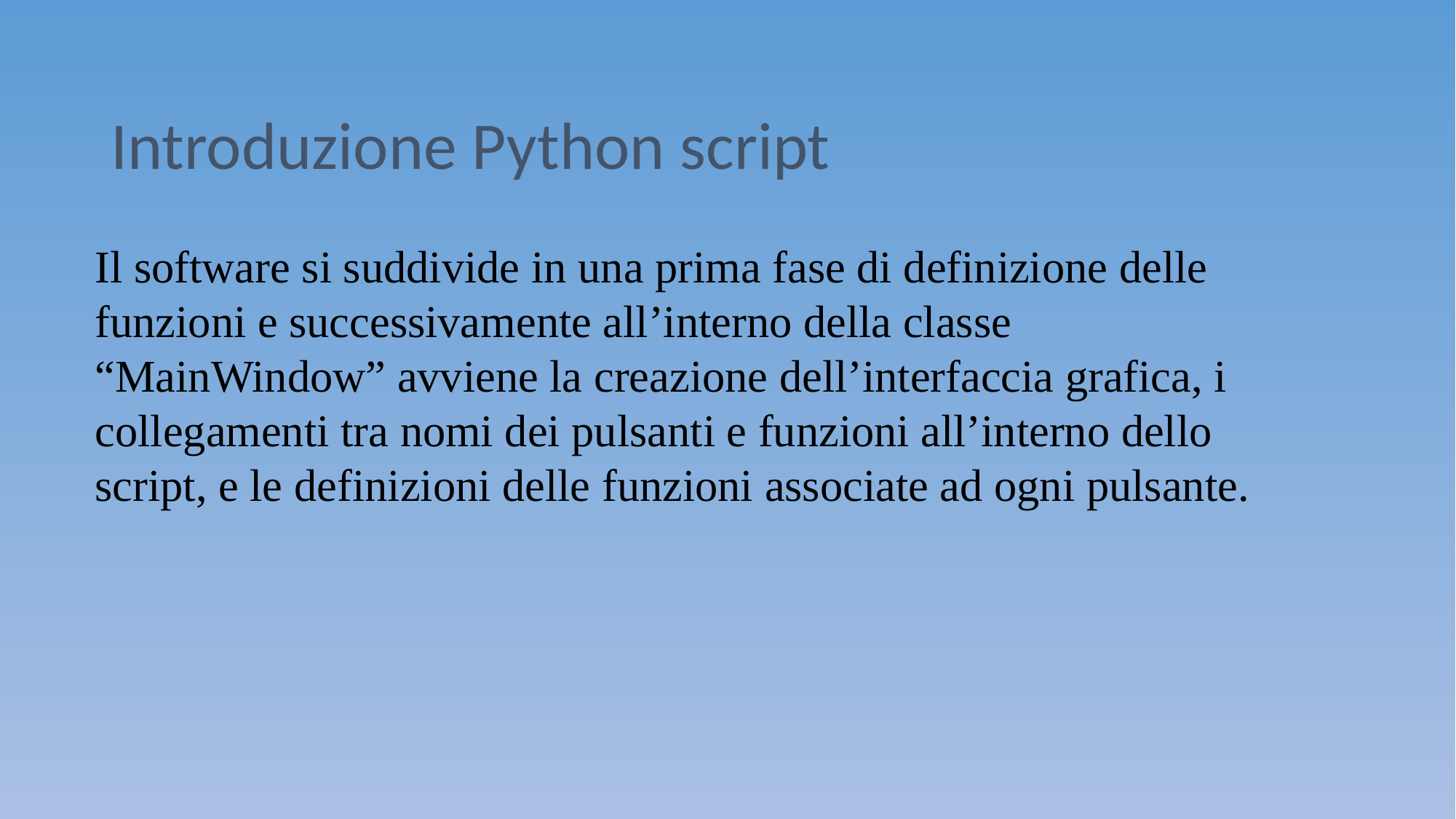

# Introduzione Python script
Il software si suddivide in una prima fase di definizione delle funzioni e successivamente all’interno della classe “MainWindow” avviene la creazione dell’interfaccia grafica, i collegamenti tra nomi dei pulsanti e funzioni all’interno dello script, e le definizioni delle funzioni associate ad ogni pulsante.